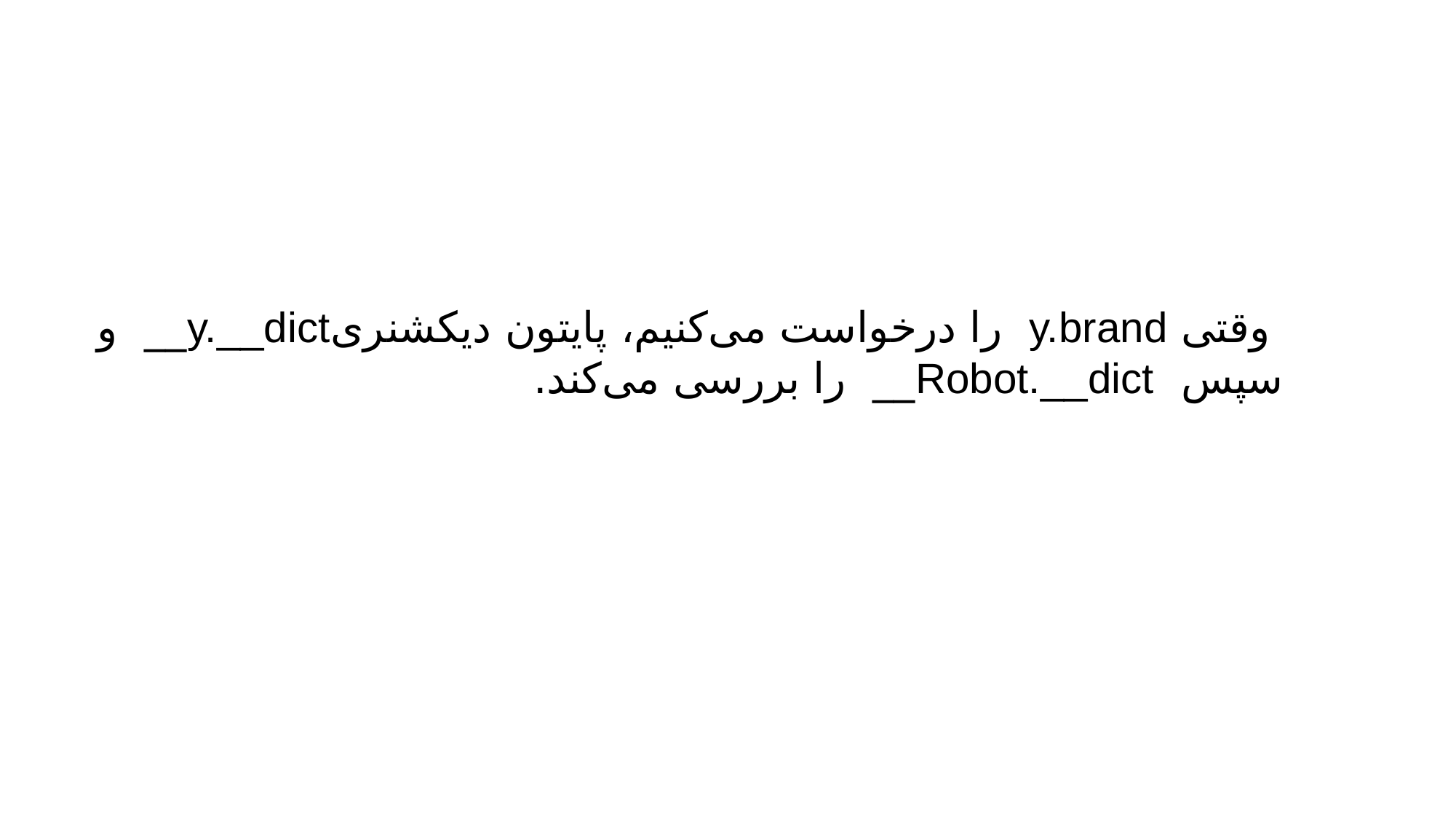

وقتی y.brand  را درخواست می‌کنیم، پایتون دیکشنریy.__dict__  و سپس  Robot.__dict__  را بررسی می‌کند.